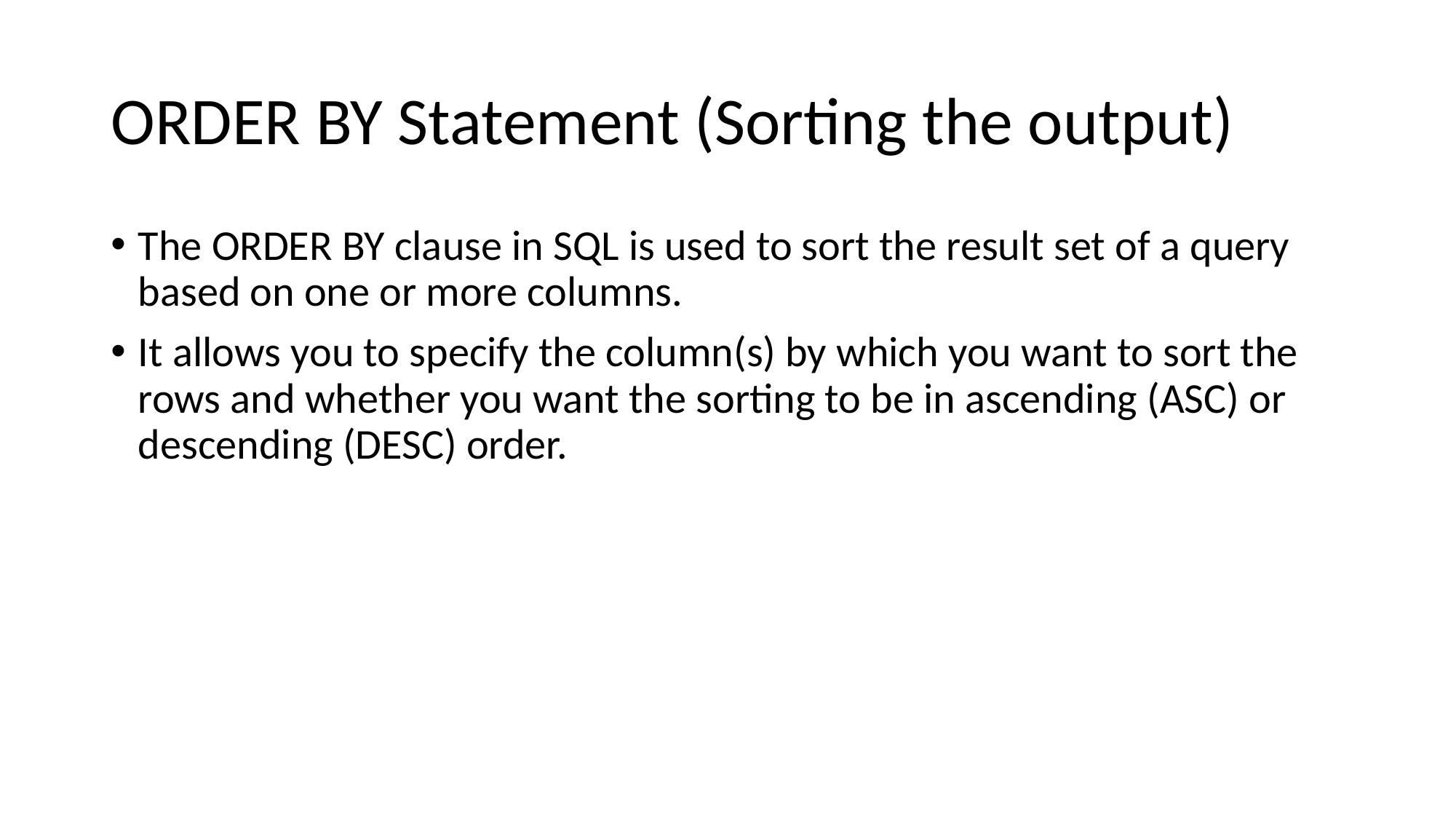

# ORDER BY Statement (Sorting the output)
The ORDER BY clause in SQL is used to sort the result set of a query based on one or more columns.
It allows you to specify the column(s) by which you want to sort the rows and whether you want the sorting to be in ascending (ASC) or descending (DESC) order.